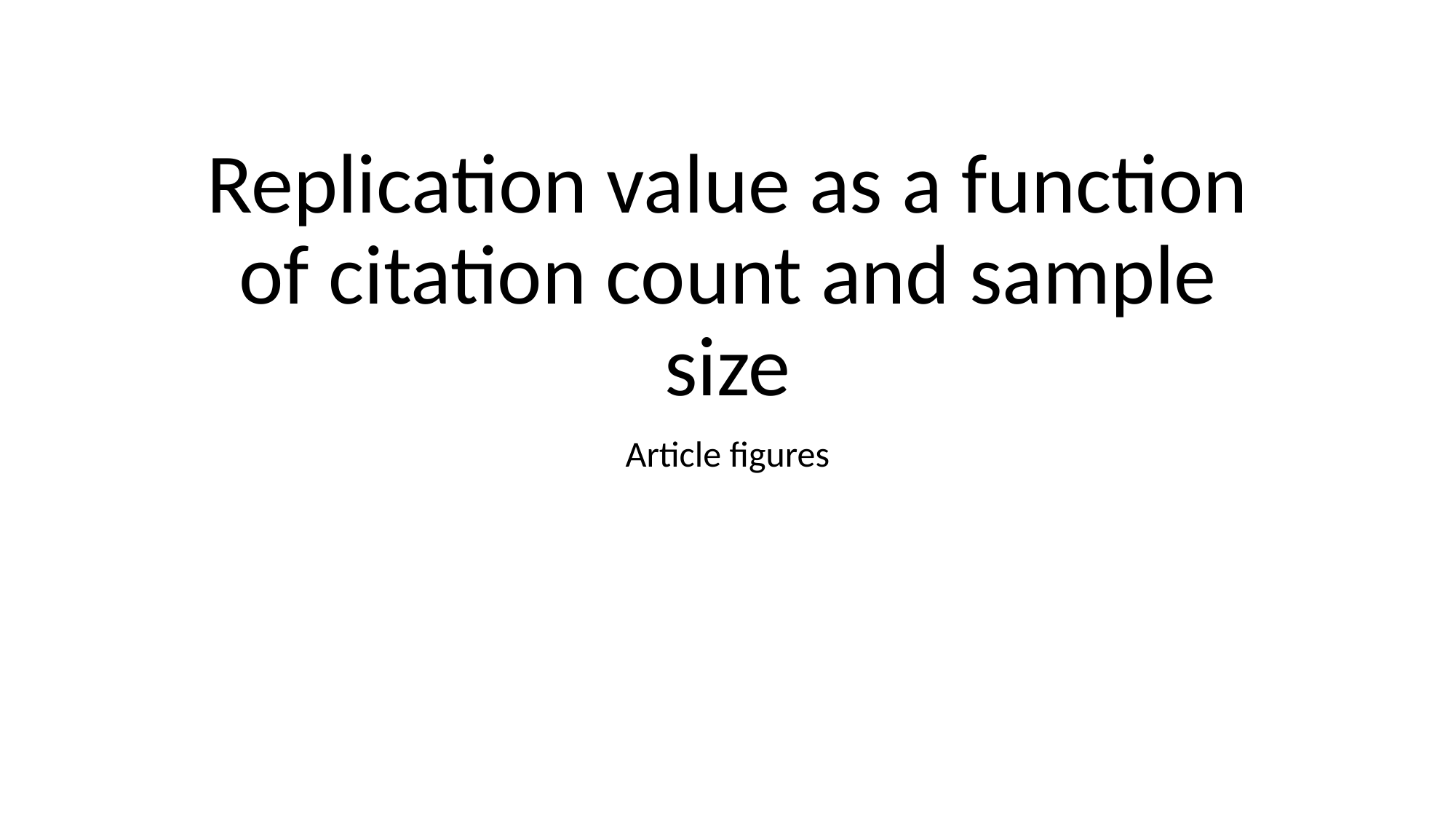

# Replication value as a function of citation count and sample size
Article figures